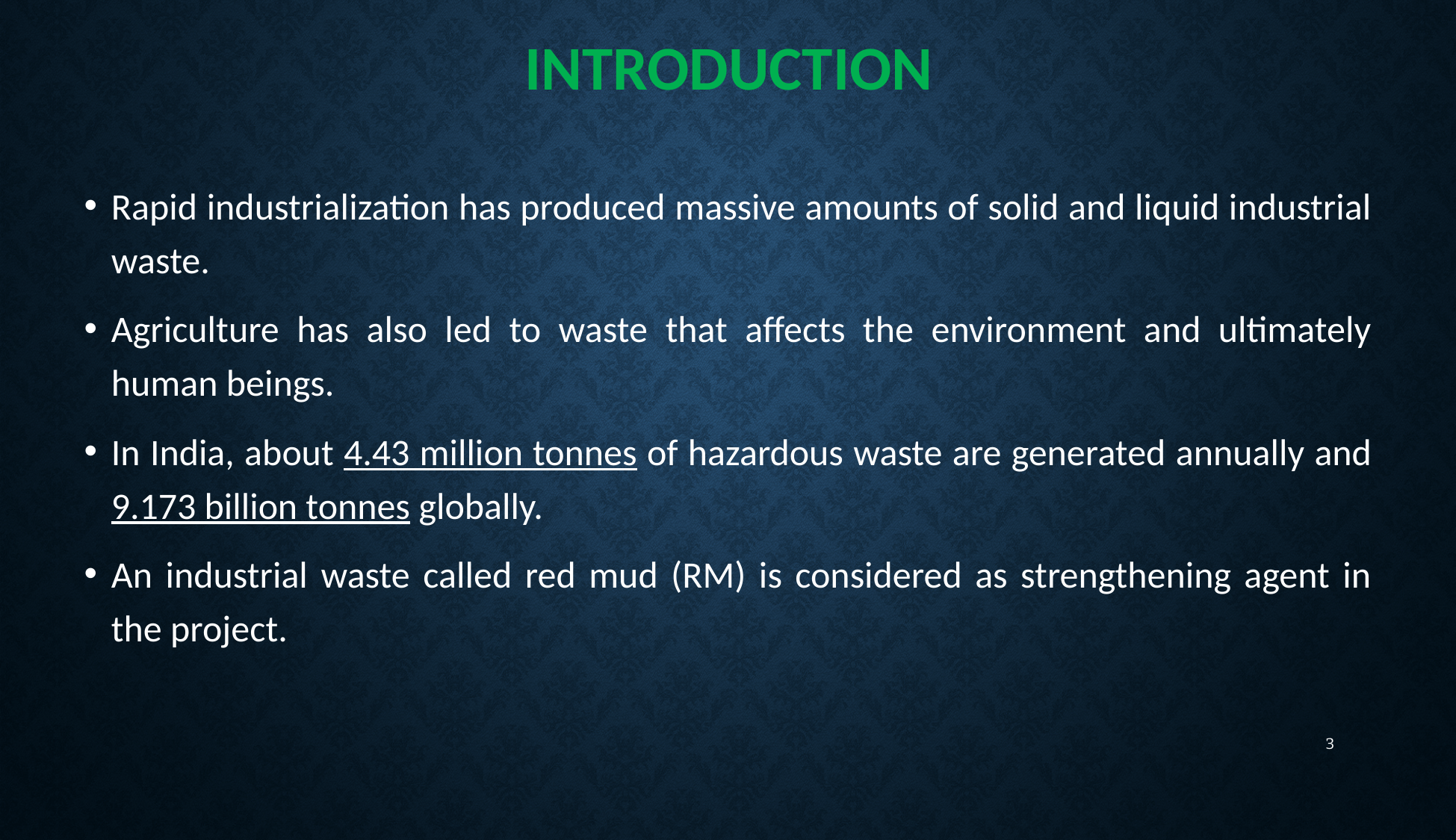

# Introduction
Rapid industrialization has produced massive amounts of solid and liquid industrial waste.
Agriculture has also led to waste that affects the environment and ultimately human beings.
In India, about 4.43 million tonnes of hazardous waste are generated annually and 9.173 billion tonnes globally.
An industrial waste called red mud (RM) is considered as strengthening agent in the project.

3